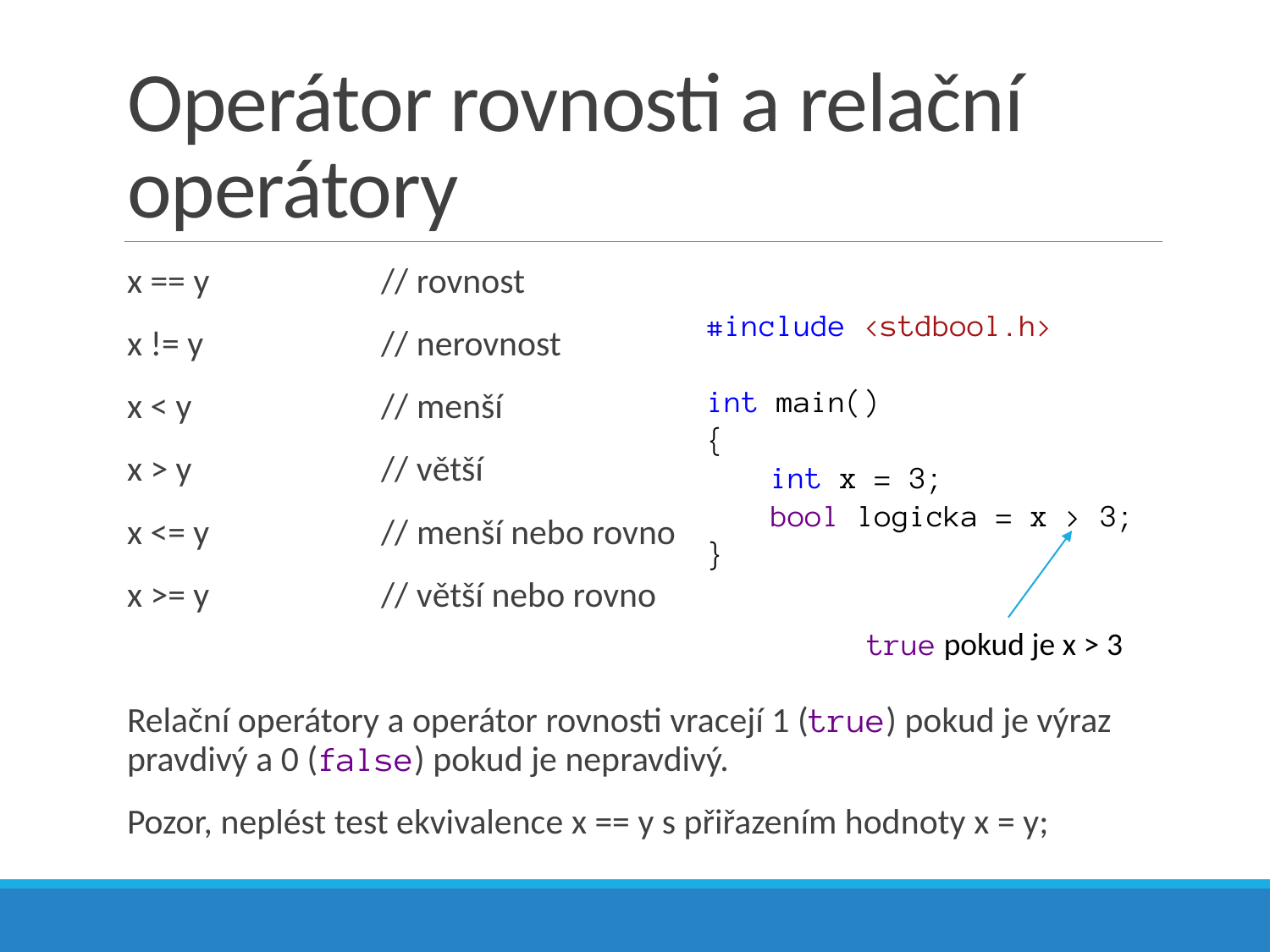

# Operátor rovnosti a relační operátory
x == y		// rovnost
x != y		// nerovnost
x < y		// menší
x > y		// větší
x <= y		// menší nebo rovno
x >= y		// větší nebo rovno

Relační operátory a operátor rovnosti vracejí 1 (true) pokud je výraz pravdivý a 0 (false) pokud je nepravdivý.
Pozor, neplést test ekvivalence x == y s přiřazením hodnoty x = y;

#include <stdbool.h>

int main()
{
int x = 3;
bool logicka = x > 3;
}
true pokud je x > 3